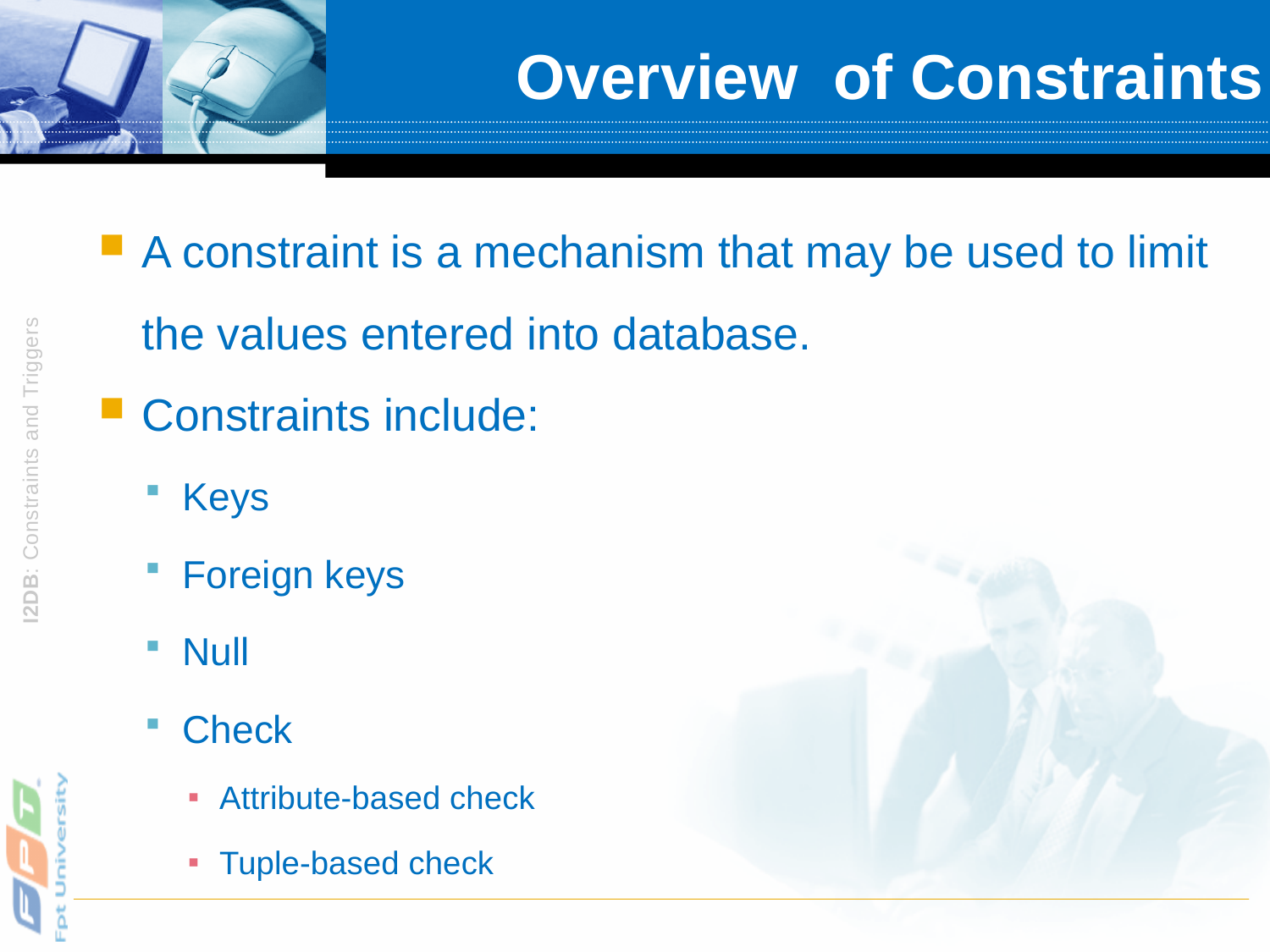

# Overview  of Constraints
A constraint is a mechanism that may be used to limit the values entered into database.
Constraints include:
Keys
Foreign keys
Null
Check
Attribute-based check
Tuple-based check